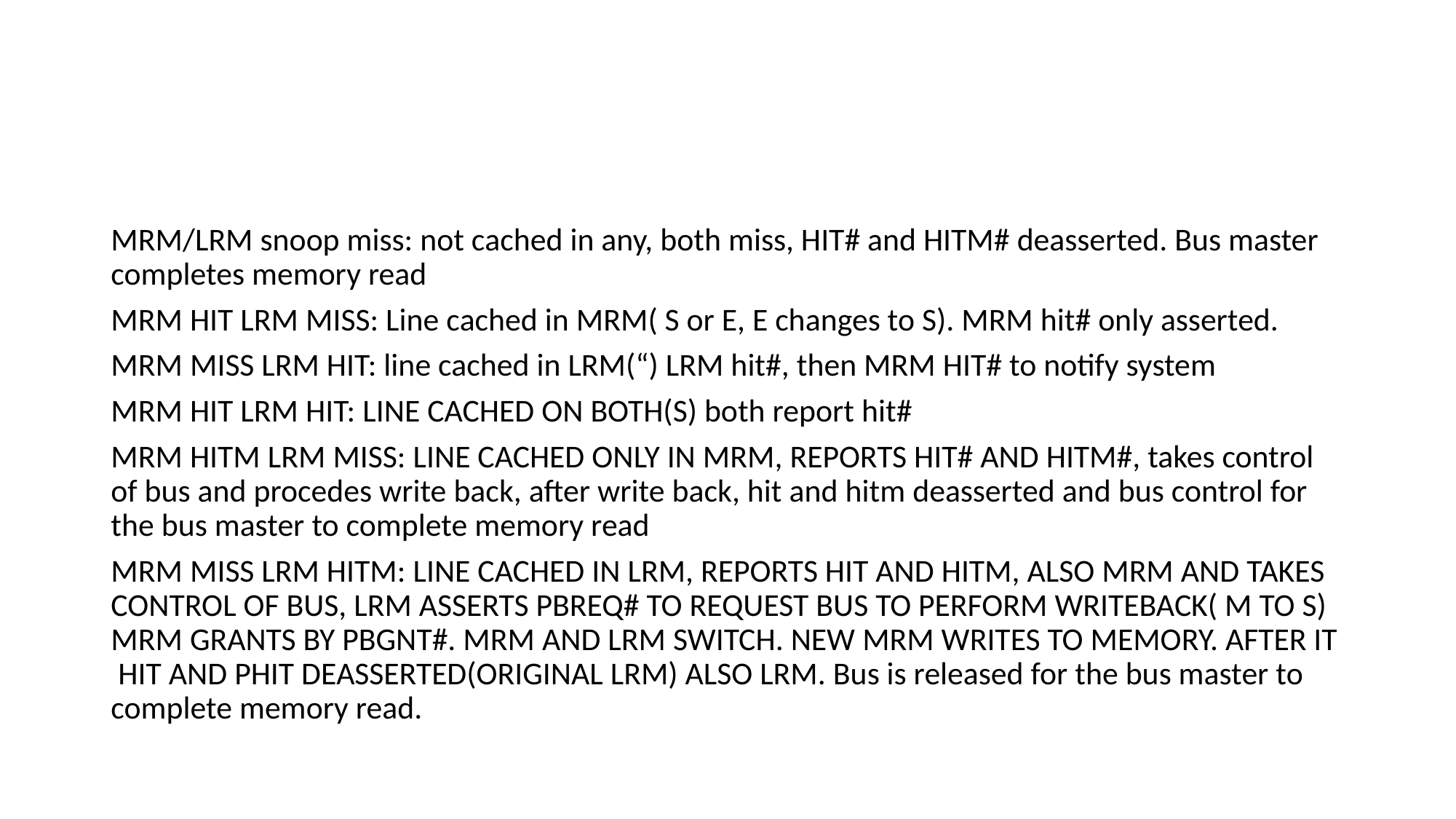

#
MRM/LRM snoop miss: not cached in any, both miss, HIT# and HITM# deasserted. Bus master completes memory read
MRM HIT LRM MISS: Line cached in MRM( S or E, E changes to S). MRM hit# only asserted.
MRM MISS LRM HIT: line cached in LRM(“) LRM hit#, then MRM HIT# to notify system
MRM HIT LRM HIT: LINE CACHED ON BOTH(S) both report hit#
MRM HITM LRM MISS: LINE CACHED ONLY IN MRM, REPORTS HIT# AND HITM#, takes control of bus and procedes write back, after write back, hit and hitm deasserted and bus control for the bus master to complete memory read
MRM MISS LRM HITM: LINE CACHED IN LRM, REPORTS HIT AND HITM, ALSO MRM AND TAKES CONTROL OF BUS, LRM ASSERTS PBREQ# TO REQUEST BUS TO PERFORM WRITEBACK( M TO S) MRM GRANTS BY PBGNT#. MRM AND LRM SWITCH. NEW MRM WRITES TO MEMORY. AFTER IT  HIT AND PHIT DEASSERTED(ORIGINAL LRM) ALSO LRM. Bus is released for the bus master to complete memory read.